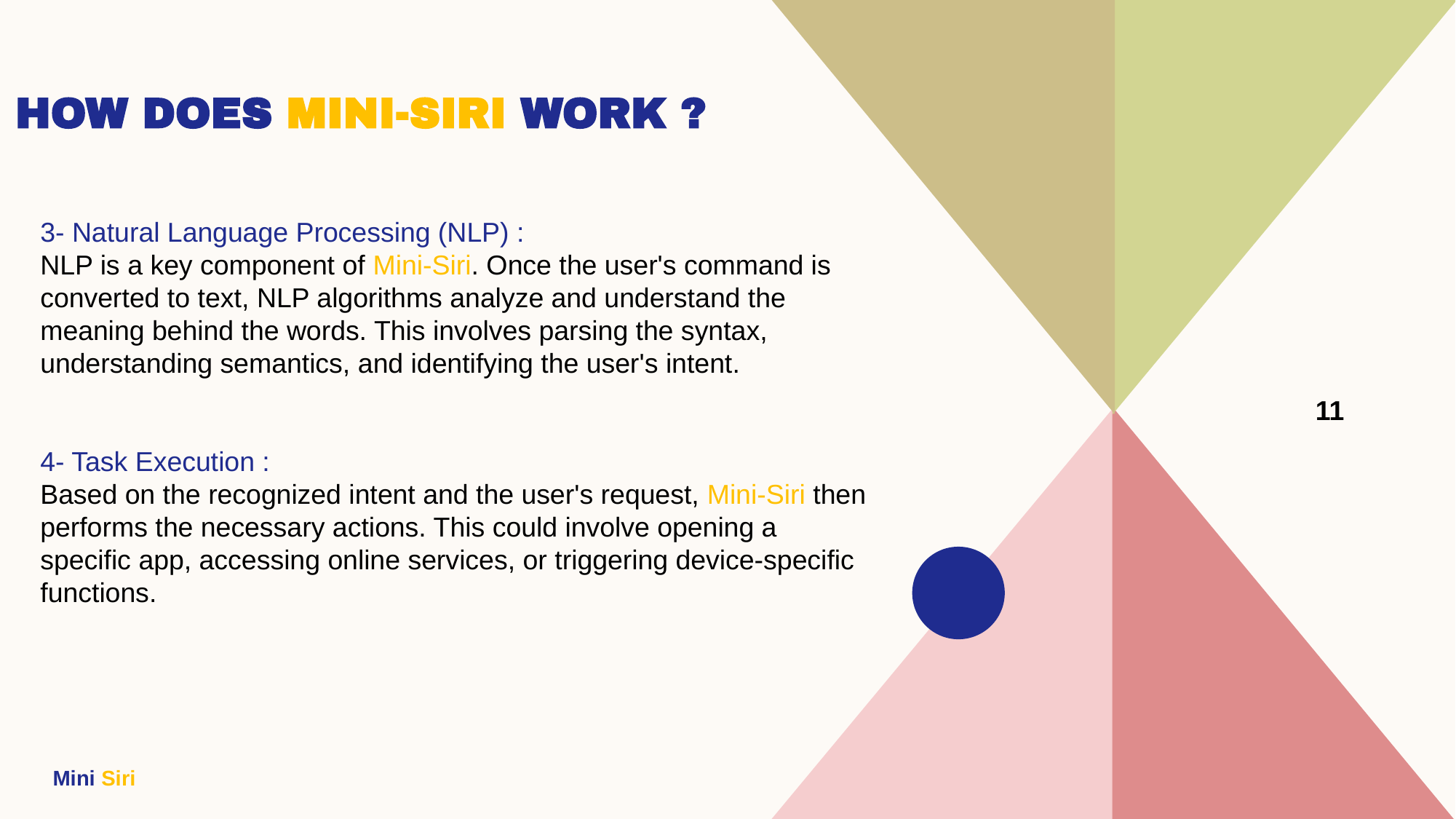

# How does mini-siri work ?
3- Natural Language Processing (NLP) :
NLP is a key component of Mini-Siri. Once the user's command is converted to text, NLP algorithms analyze and understand the meaning behind the words. This involves parsing the syntax, understanding semantics, and identifying the user's intent.

4- Task Execution :
Based on the recognized intent and the user's request, Mini-Siri then performs the necessary actions. This could involve opening a specific app, accessing online services, or triggering device-specific functions.

11
Mini Siri